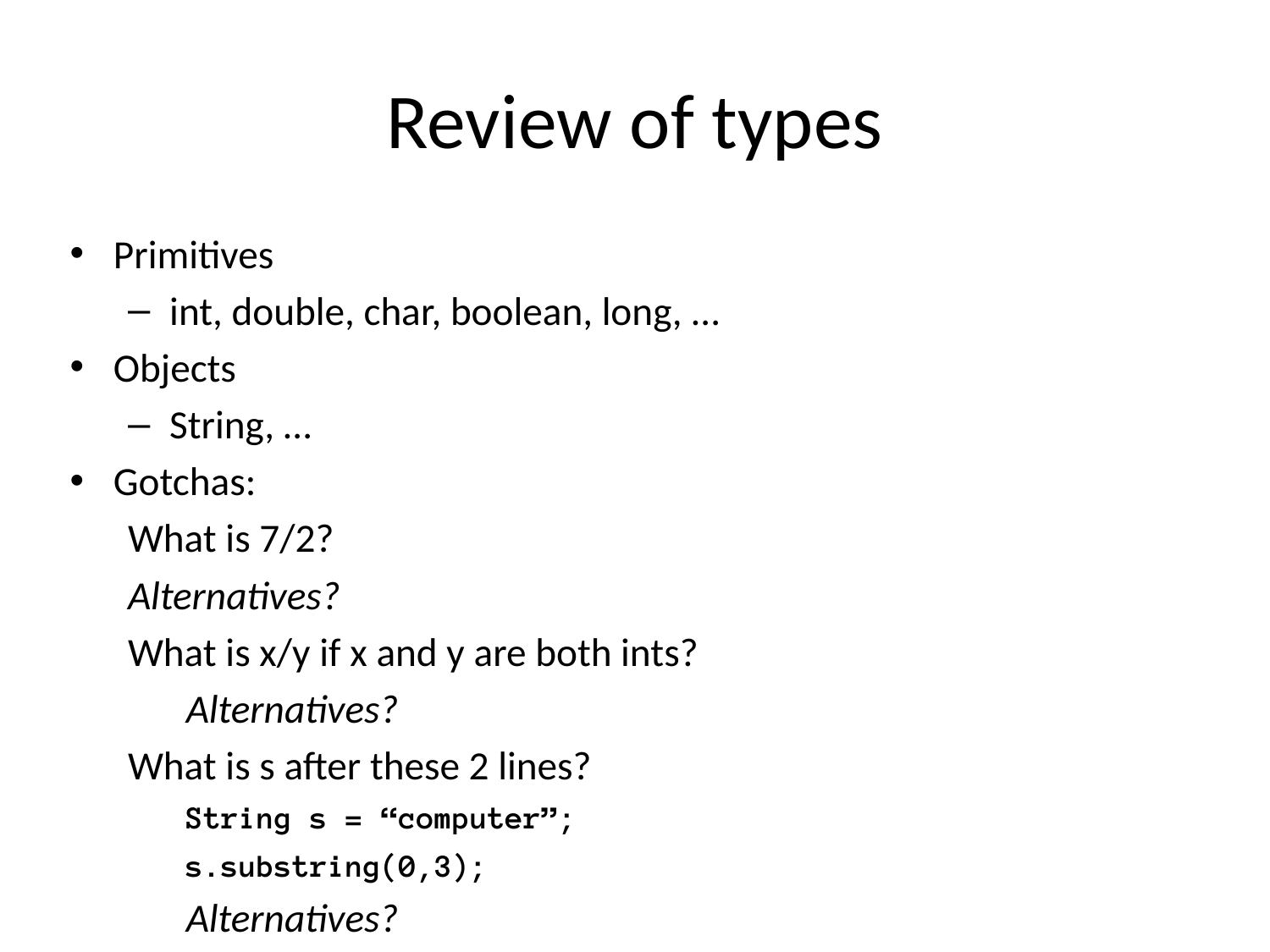

# Review of types
Primitives
int, double, char, boolean, long, …
Objects
String, …
Gotchas:
What is 7/2?
	Alternatives?
What is x/y if x and y are both ints?
Alternatives?
What is s after these 2 lines?
String s = “computer”;
s.substring(0,3);
Alternatives?